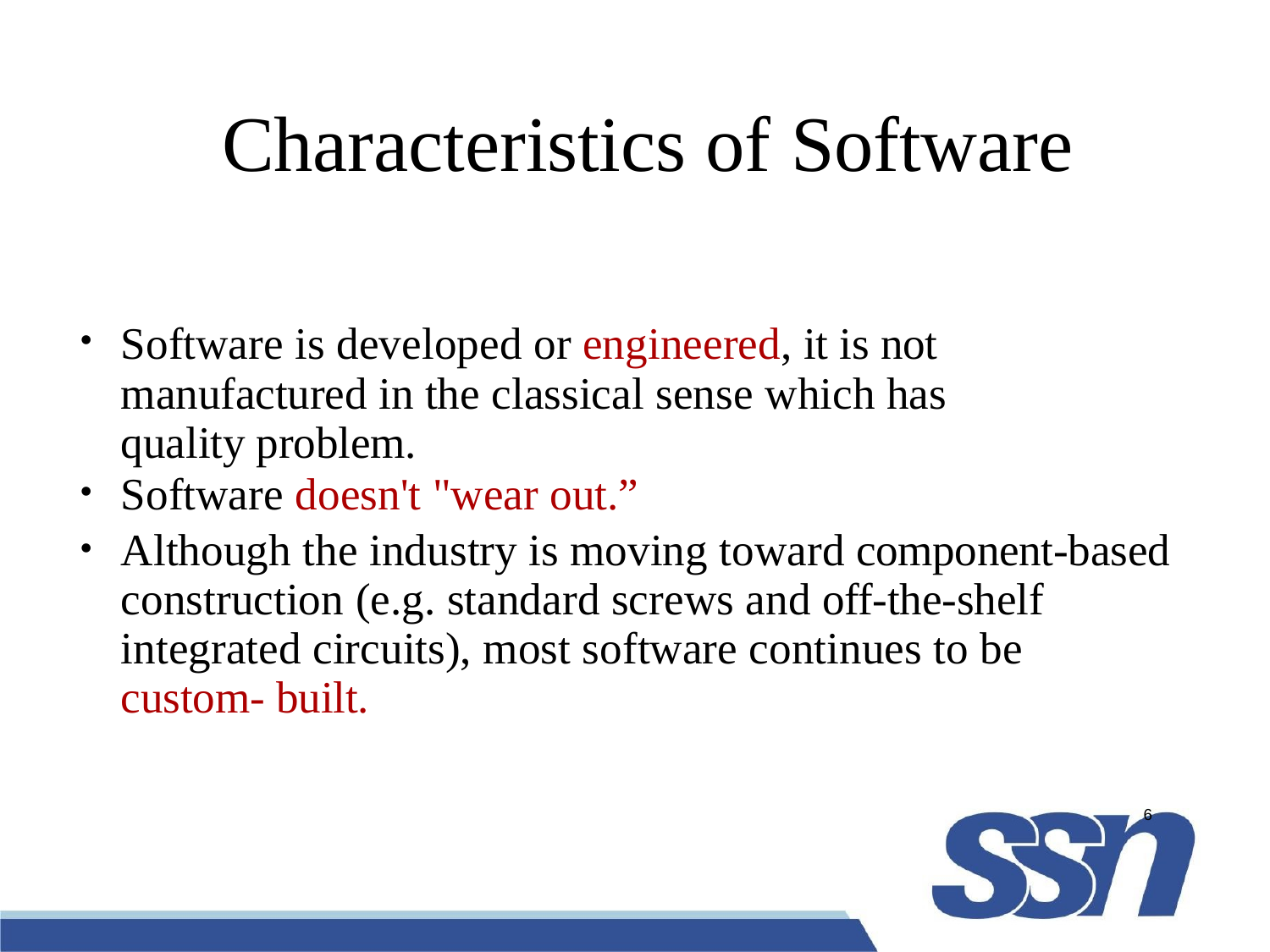

# Characteristics of Software
Software is developed or engineered, it is not manufactured in the classical sense which has quality problem.
Software doesn't "wear out.”
Although the industry is moving toward component-based construction (e.g. standard screws and off-the-shelf integrated circuits), most software continues to be custom- built.
●
●
●
6